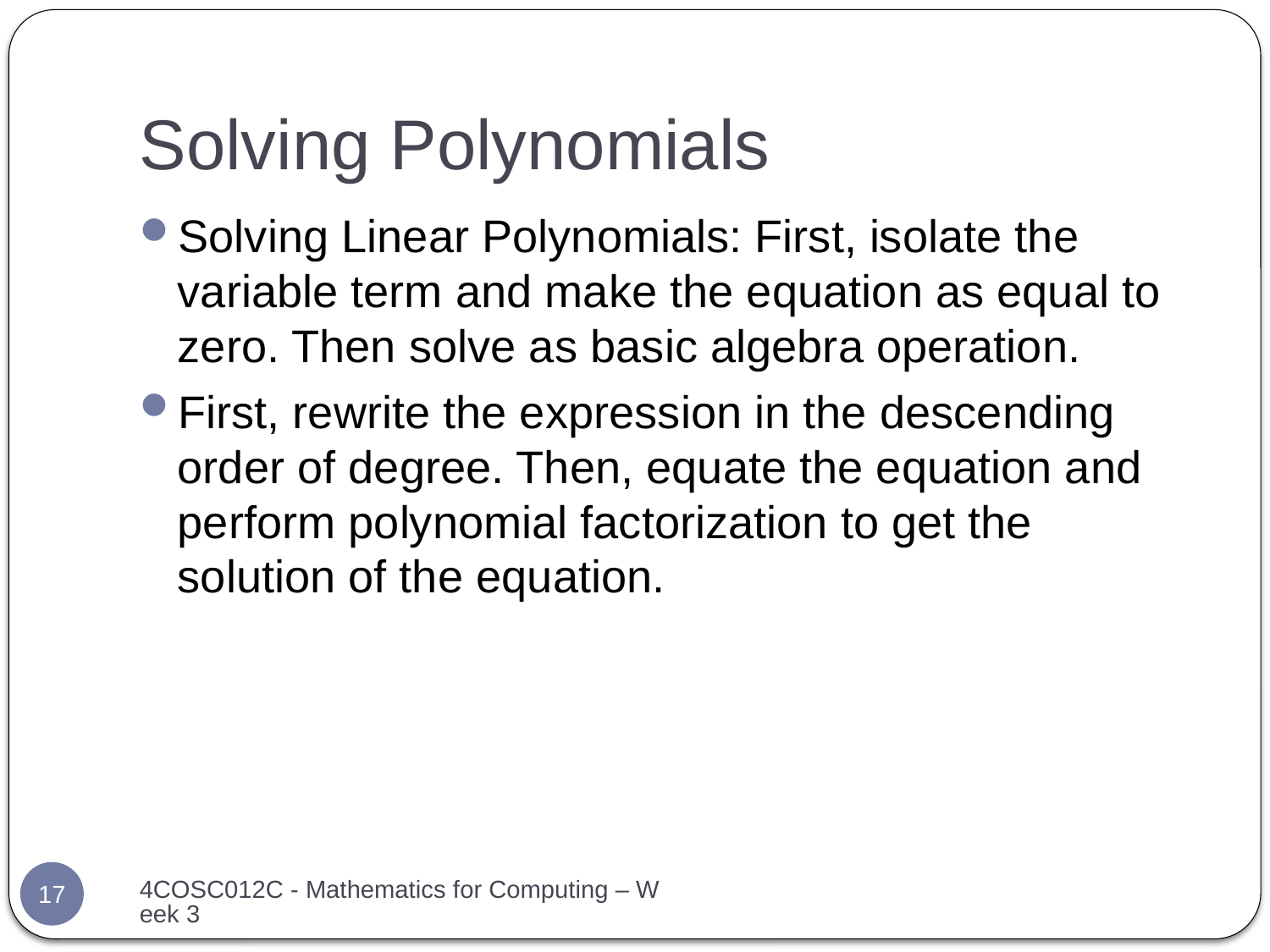

# Solving Polynomials
Solving Linear Polynomials: First, isolate the variable term and make the equation as equal to zero. Then solve as basic algebra operation.
First, rewrite the expression in the descending order of degree. Then, equate the equation and perform polynomial factorization to get the solution of the equation.
4COSC012C - Mathematics for Computing – Week 3
17